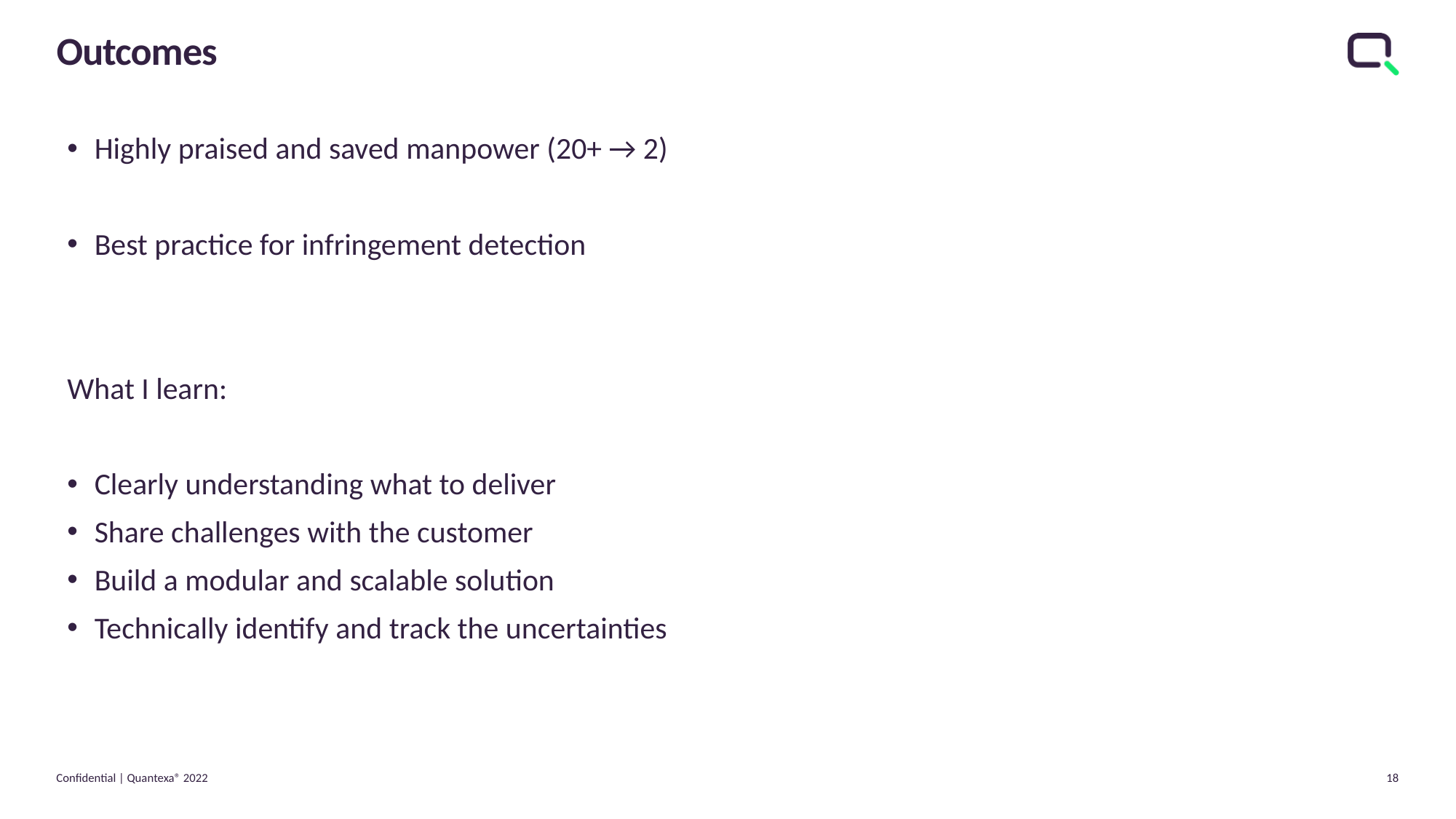

# Outcomes

Highly praised and saved manpower (20+ → 2)

Best practice for infringement detection

What I learn:

Clearly understanding what to deliver
Share challenges with the customer
Build a modular and scalable solution
Technically identify and track the uncertainties